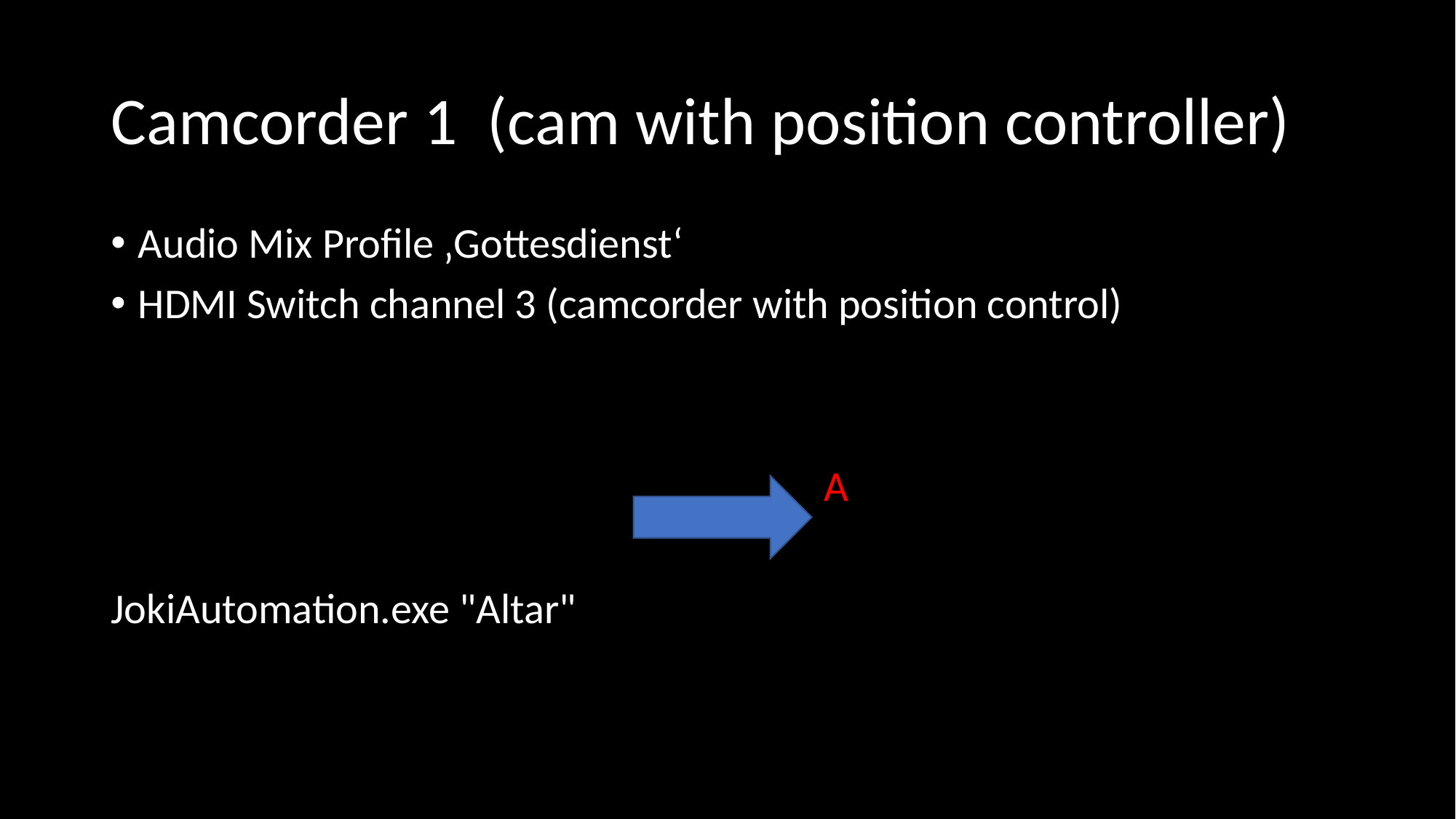

# Camcorder 1  (cam with position controller)
Audio Mix Profile ‚Gottesdienst‘
HDMI Switch channel 3 (camcorder with position control)

                                                                          A

JokiAutomation.exe "Altar"